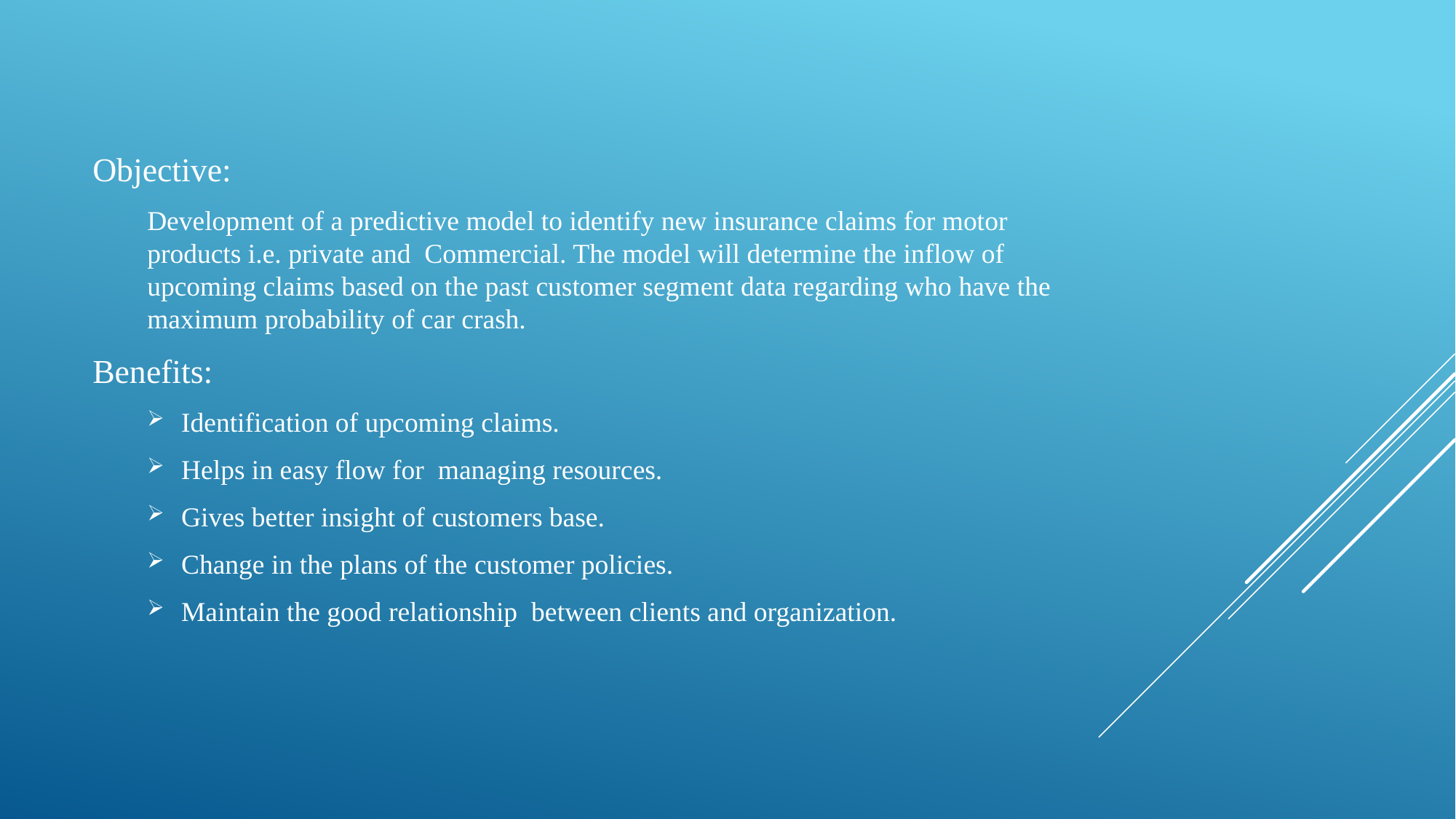

Objective:
Development of a predictive model to identify new insurance claims for motor products i.e. private and  Commercial. The model will determine the inflow of upcoming claims based on the past customer segment data regarding who have the maximum probability of car crash.
Benefits:
Identification of upcoming claims.
Helps in easy flow for  managing resources.
Gives better insight of customers base.
Change in the plans of the customer policies.
Maintain the good relationship  between clients and organization.